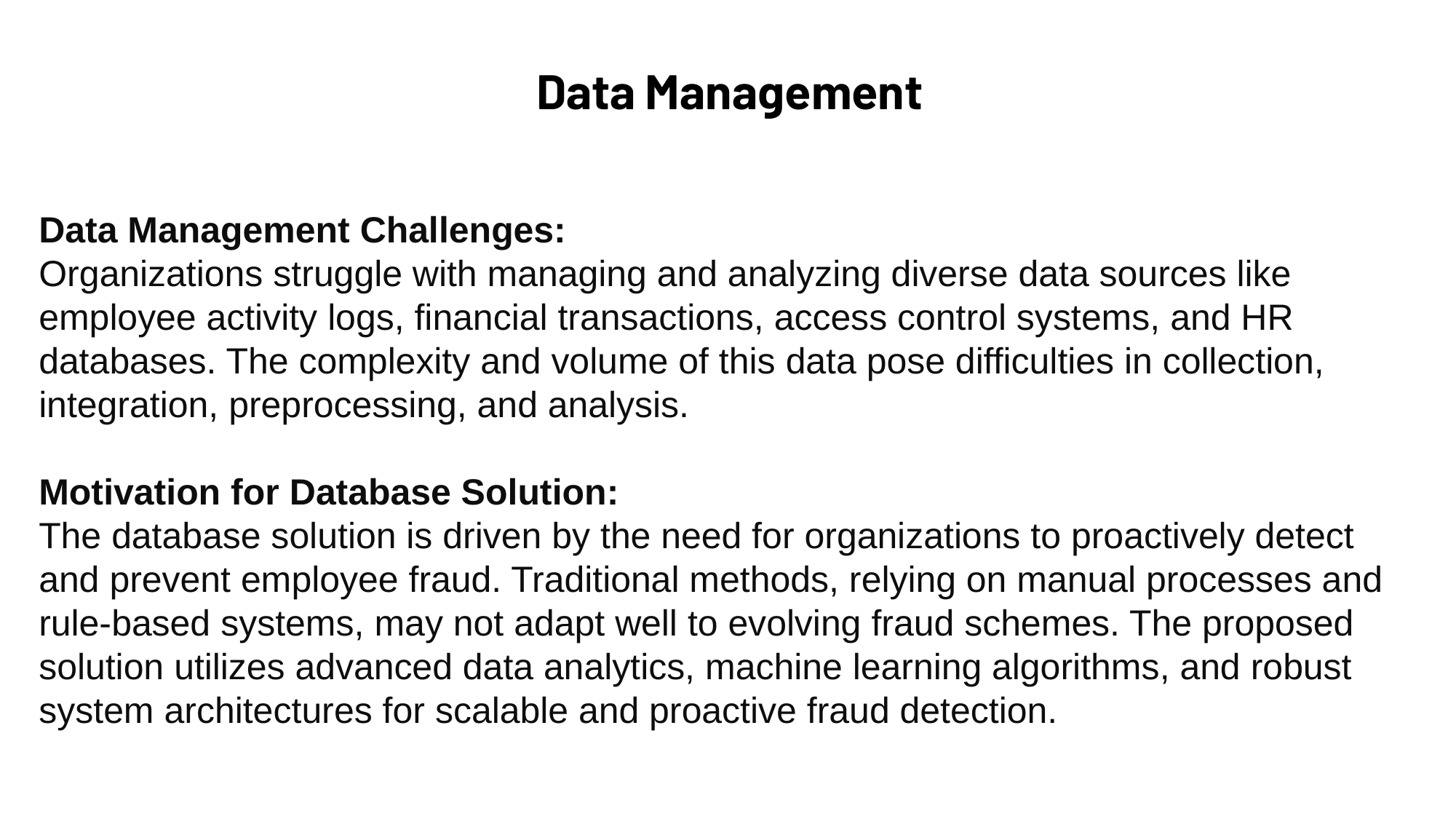

Data Management

Data Management Challenges:
Organizations struggle with managing and analyzing diverse data sources like employee activity logs, financial transactions, access control systems, and HR databases. The complexity and volume of this data pose difficulties in collection, integration, preprocessing, and analysis.

Motivation for Database Solution:
The database solution is driven by the need for organizations to proactively detect and prevent employee fraud. Traditional methods, relying on manual processes and rule-based systems, may not adapt well to evolving fraud schemes. The proposed solution utilizes advanced data analytics, machine learning algorithms, and robust system architectures for scalable and proactive fraud detection.